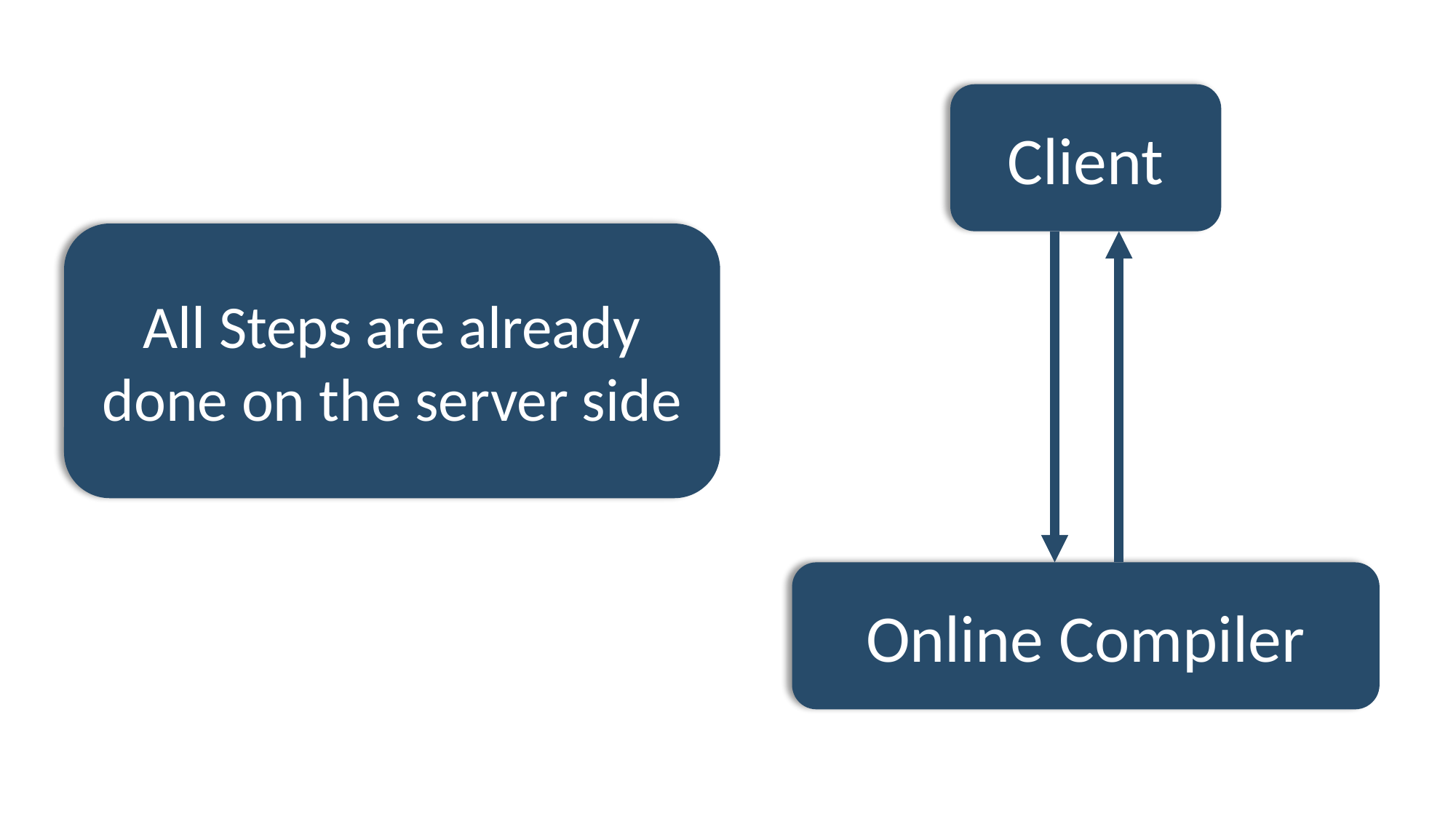

Client
All Steps are already done on the server side
Online Compiler